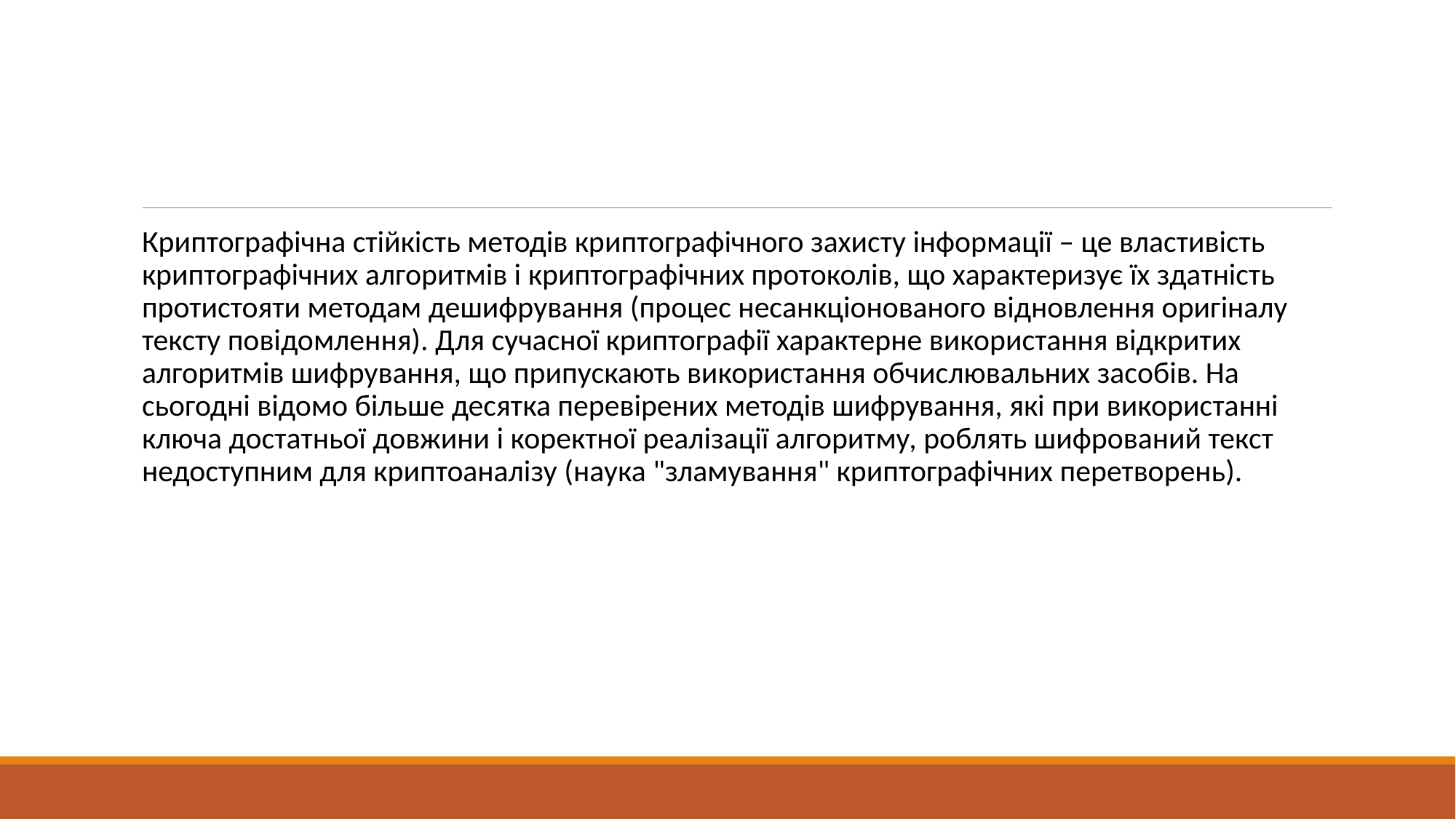

#
Криптографічна стійкість методів криптографічного захисту інформації – це властивість криптографічних алгоритмів і криптографічних протоколів, що характеризує їх здатність протистояти методам дешифрування (процес несанкціонованого відновлення оригіналу тексту повідомлення). Для сучасної криптографії характерне використання відкритих алгоритмів шифрування, що припускають використання обчислювальних засобів. На сьогодні відомо більше десятка перевірених методів шифрування, які при використанні ключа достатньої довжини і коректної реалізації алгоритму, роблять шифрований текст недоступним для криптоаналізу (наука "зламування" криптографічних перетворень).